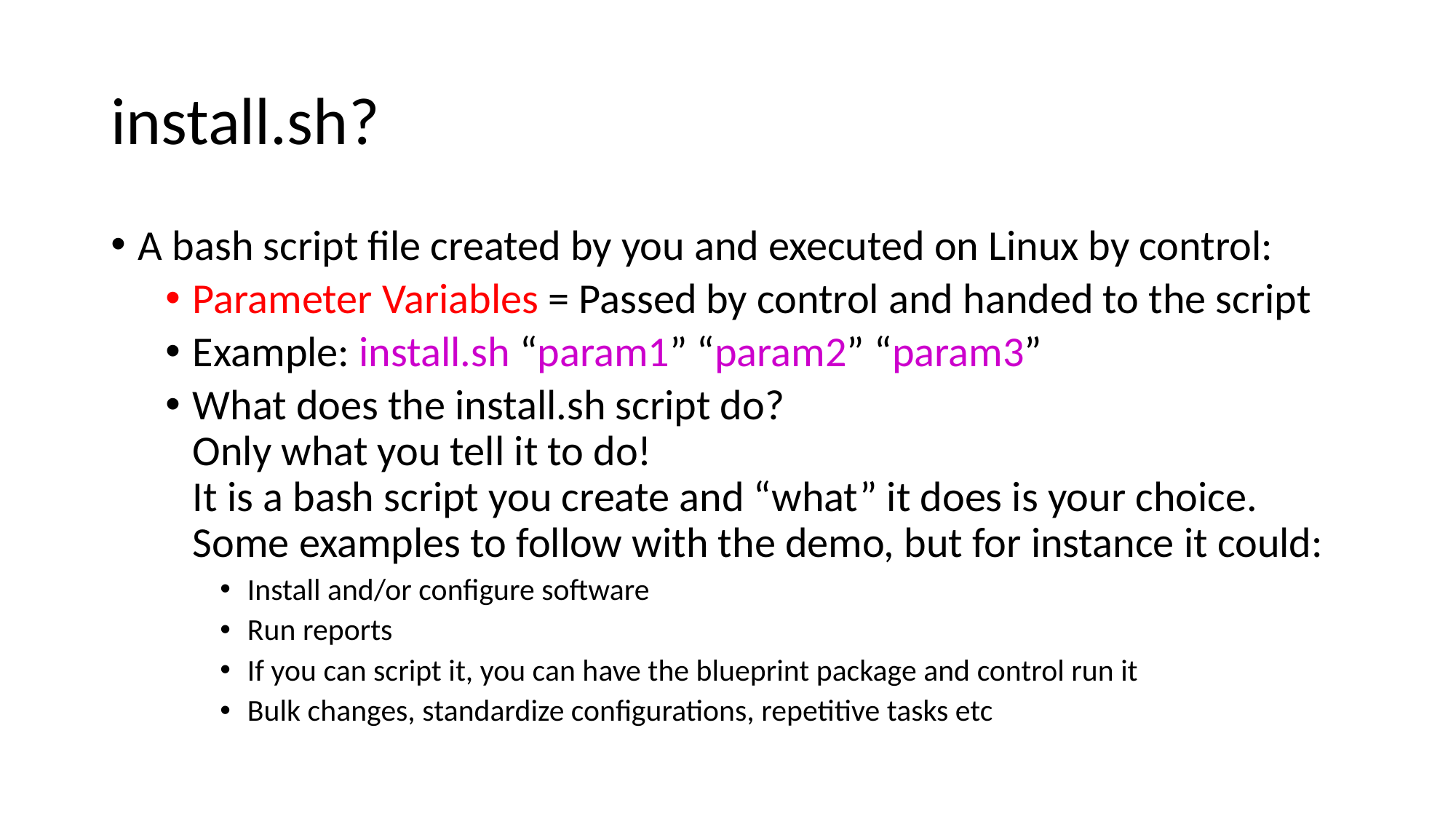

# install.sh?
A bash script file created by you and executed on Linux by control:
Parameter Variables = Passed by control and handed to the script
Example: install.sh “param1” “param2” “param3”
What does the install.sh script do?
Only what you tell it to do!
It is a bash script you create and “what” it does is your choice.
Some examples to follow with the demo, but for instance it could:
Install and/or configure software
Run reports
If you can script it, you can have the blueprint package and control run it
Bulk changes, standardize configurations, repetitive tasks etc